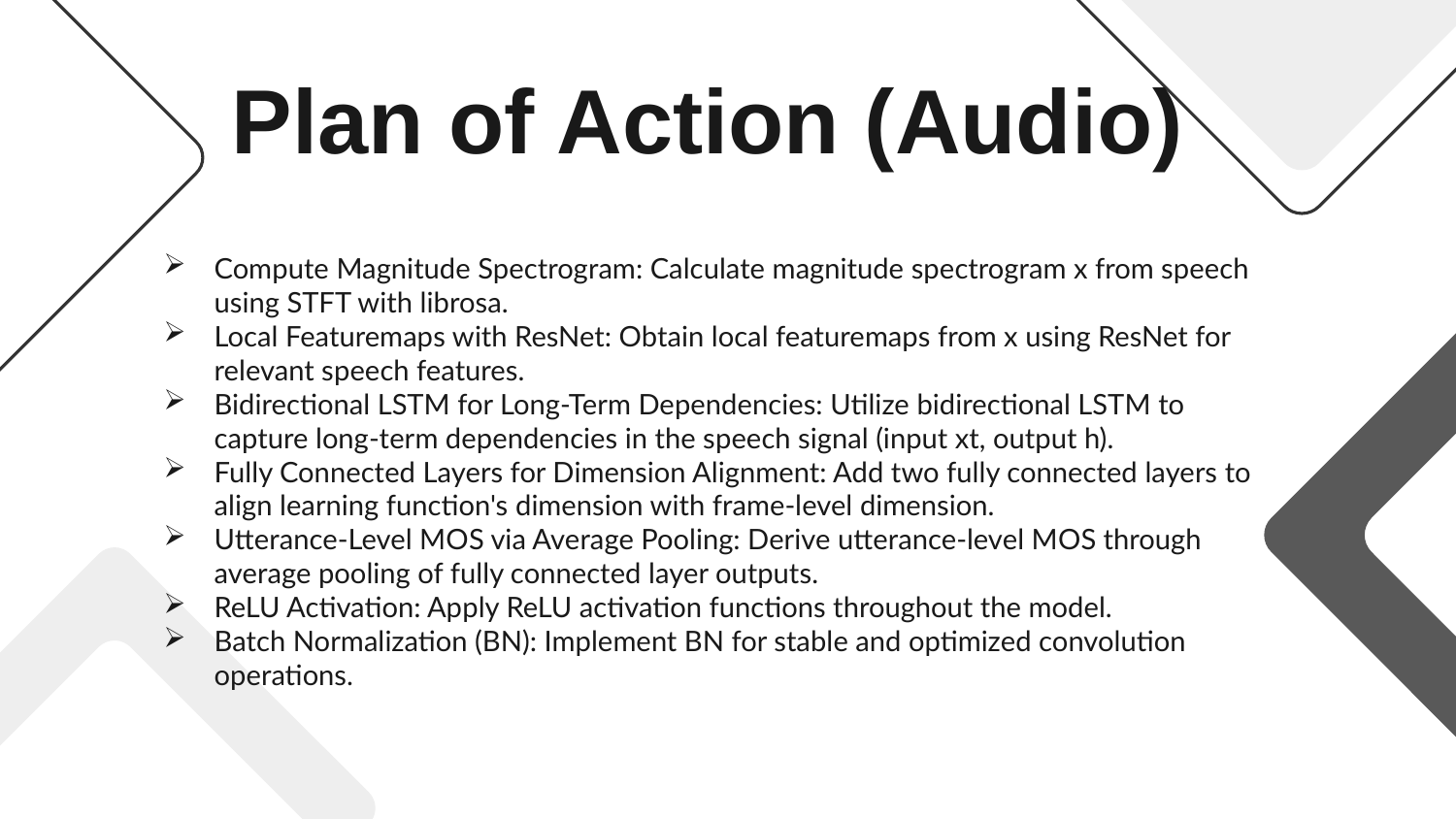

# Plan of Action (Audio)

Compute Magnitude Spectrogram: Calculate magnitude spectrogram x from speech using STFT with librosa.
Local Featuremaps with ResNet: Obtain local featuremaps from x using ResNet for relevant speech features.
Bidirectional LSTM for Long-Term Dependencies: Utilize bidirectional LSTM to capture long-term dependencies in the speech signal (input xt, output h).
Fully Connected Layers for Dimension Alignment: Add two fully connected layers to align learning function's dimension with frame-level dimension.
Utterance-Level MOS via Average Pooling: Derive utterance-level MOS through average pooling of fully connected layer outputs.
ReLU Activation: Apply ReLU activation functions throughout the model.
Batch Normalization (BN): Implement BN for stable and optimized convolution operations.